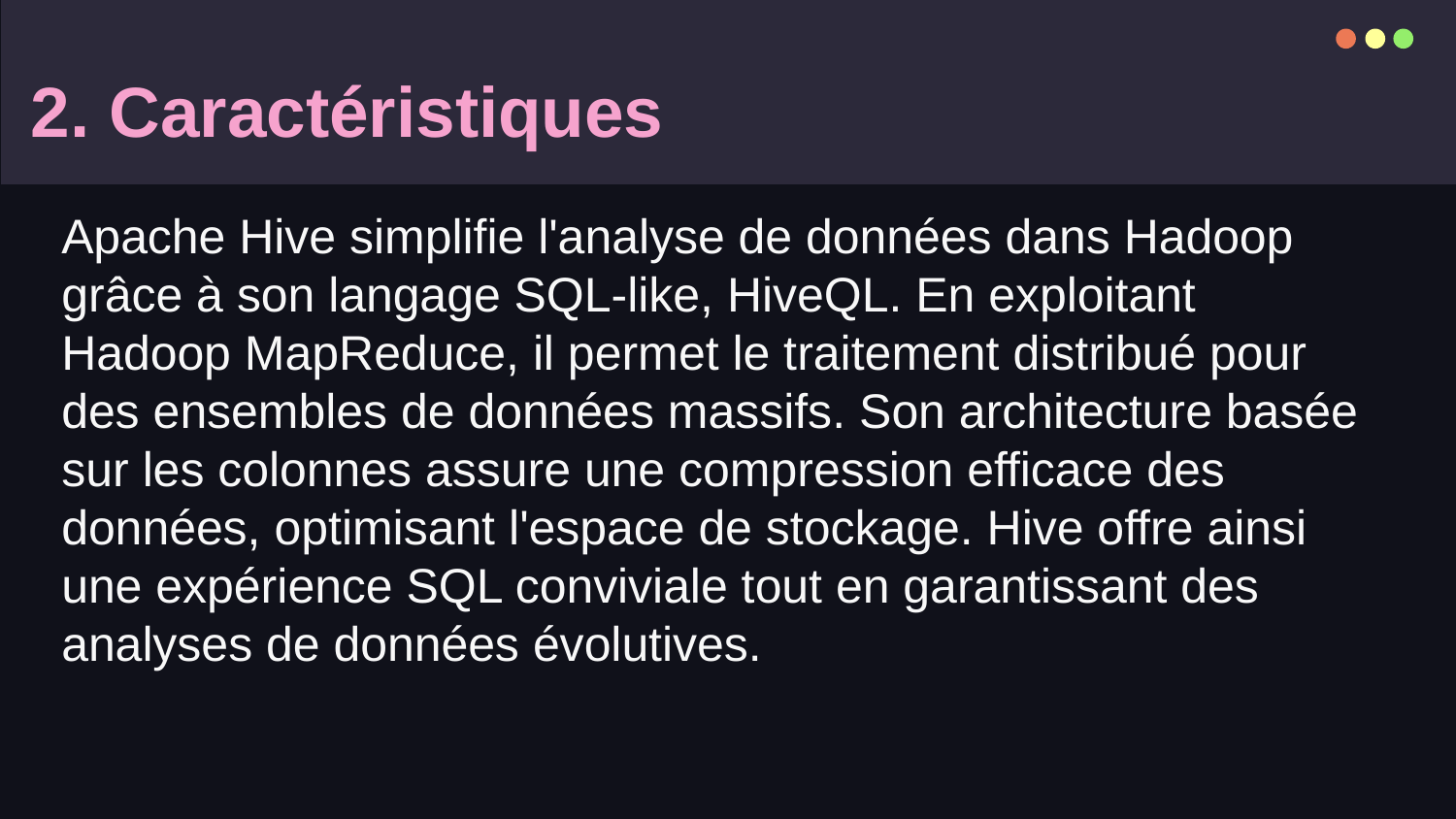

# 2. Caractéristiques
Apache Hive simplifie l'analyse de données dans Hadoop grâce à son langage SQL-like, HiveQL. En exploitant Hadoop MapReduce, il permet le traitement distribué pour des ensembles de données massifs. Son architecture basée sur les colonnes assure une compression efficace des données, optimisant l'espace de stockage. Hive offre ainsi une expérience SQL conviviale tout en garantissant des analyses de données évolutives.